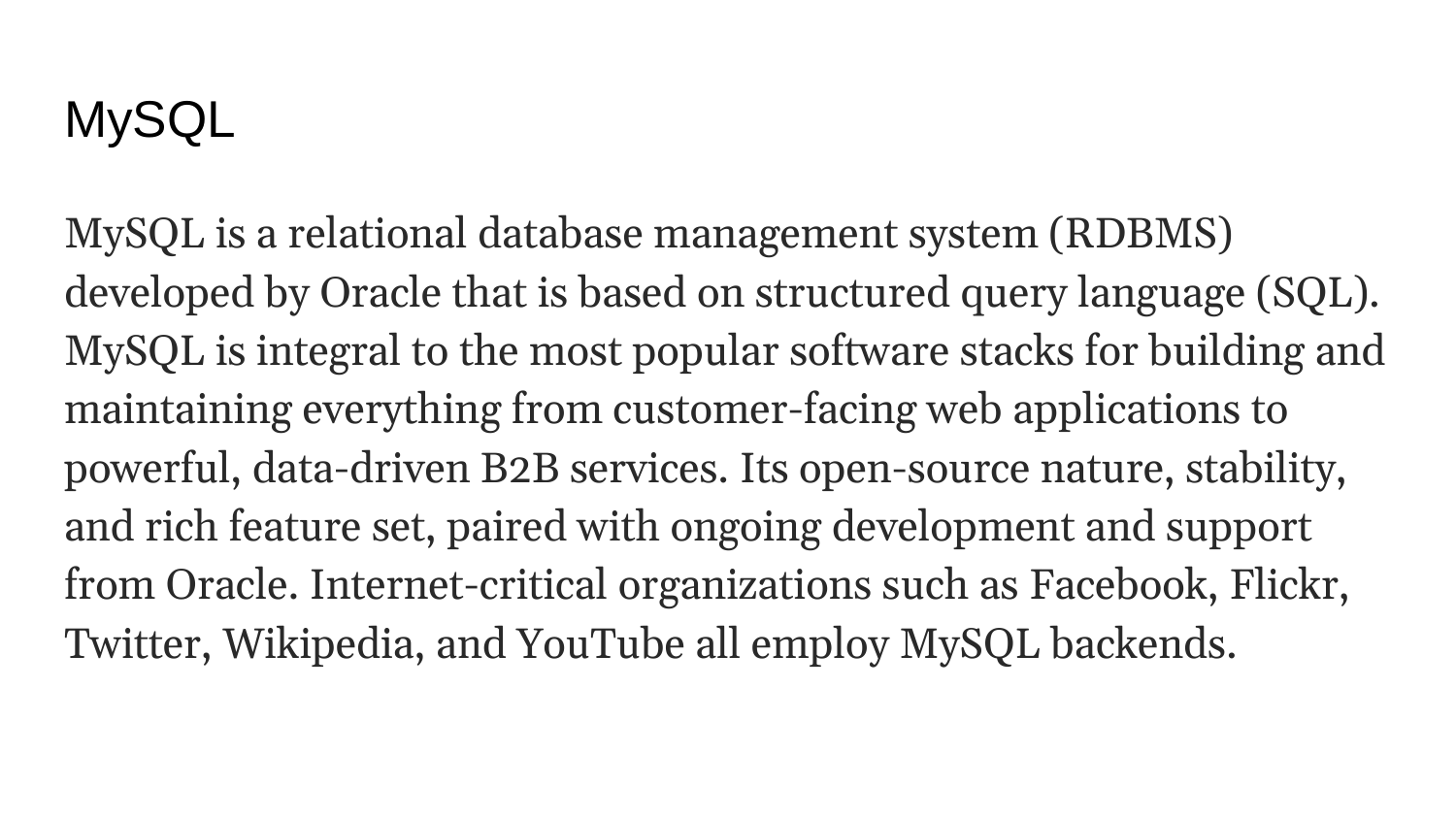

# MySQL
MySQL is a relational database management system (RDBMS) developed by Oracle that is based on structured query language (SQL). MySQL is integral to the most popular software stacks for building and maintaining everything from customer-facing web applications to powerful, data-driven B2B services. Its open-source nature, stability, and rich feature set, paired with ongoing development and support from Oracle. Internet-critical organizations such as Facebook, Flickr, Twitter, Wikipedia, and YouTube all employ MySQL backends.